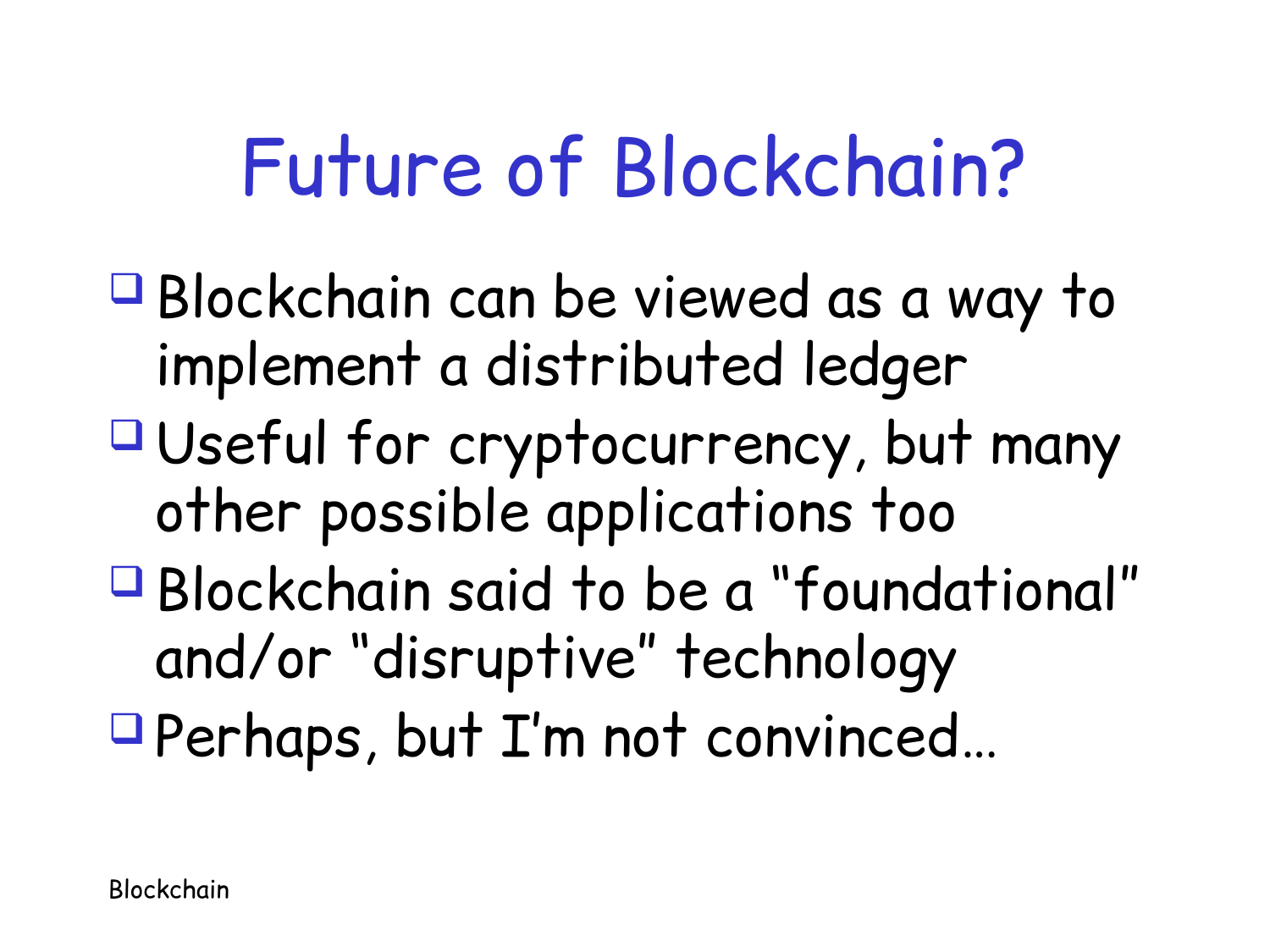

# Future of Blockchain?
Blockchain can be viewed as a way to implement a distributed ledger
Useful for cryptocurrency, but many other possible applications too
Blockchain said to be a “foundational” and/or “disruptive” technology
Perhaps, but I’m not convinced…
Blockchain